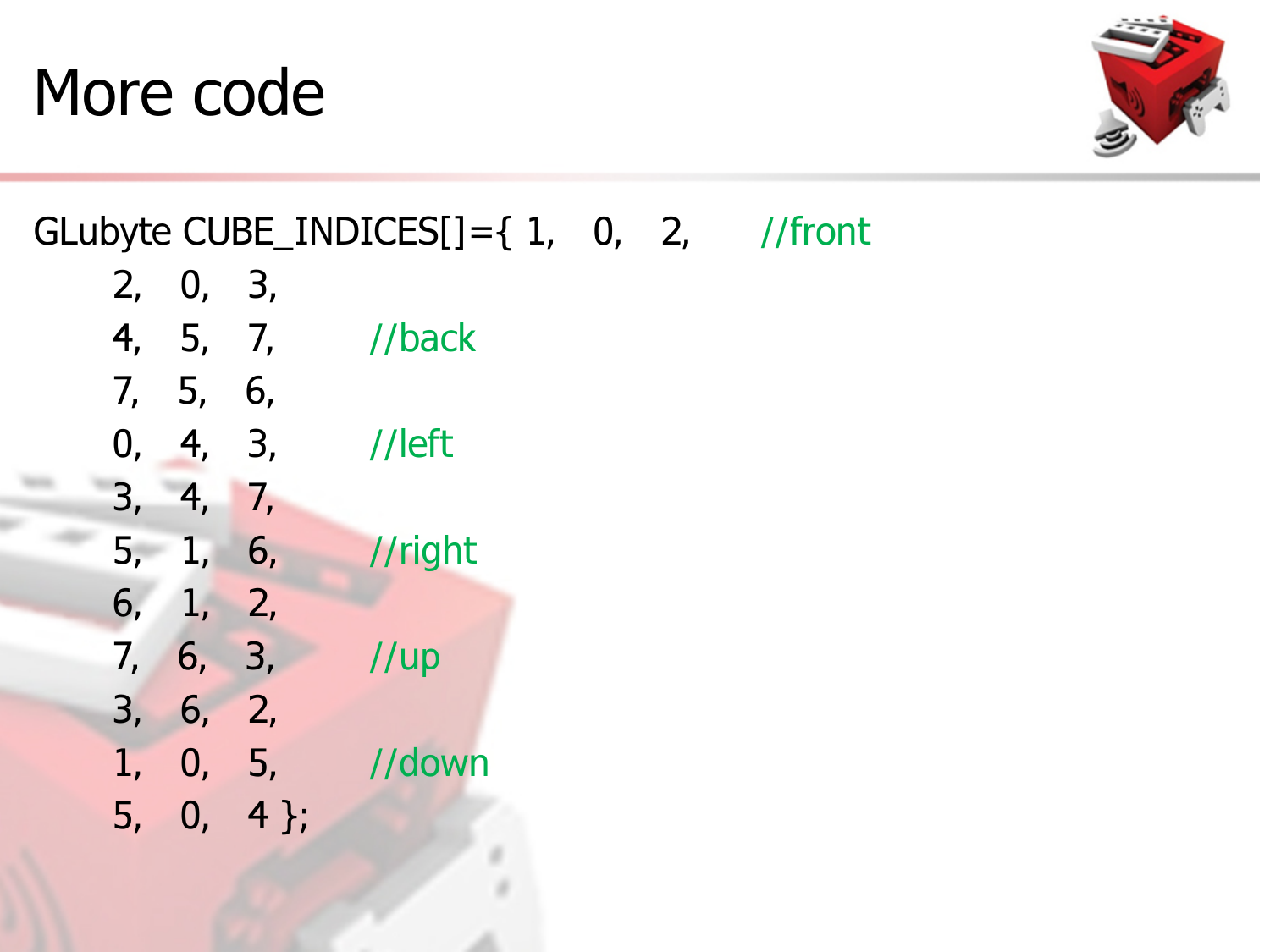

# More code
GLubyte CUBE_INDICES[]={ 1,   0,   2,		//front
					   2,   0,   3,
					   4,   5,   7,		//back
					   7,   5,   6,
					   0,   4,   3,		//left
					   3,   4,   7,
					   5,   1,   6,		//right
					   6,   1,   2,
					   7,   6,   3,		//up
					   3,   6,   2,
					   1,   0,   5,		//down
					   5,   0,   4 };